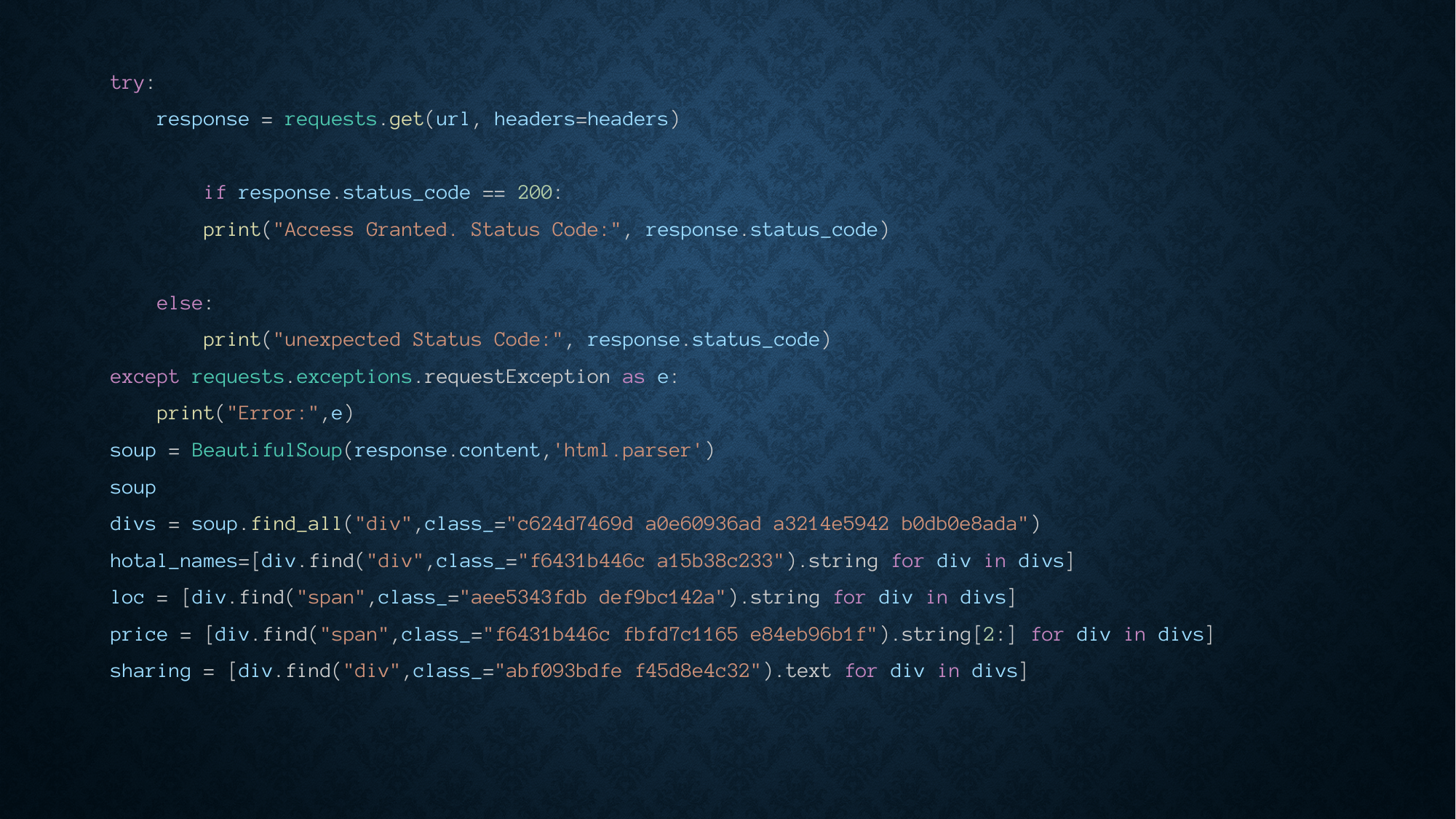

try:
    response = requests.get(url, headers=headers)

        if response.status_code == 200:
        print("Access Granted. Status Code:", response.status_code)

    else:
        print("unexpected Status Code:", response.status_code)
except requests.exceptions.requestException as e:
    print("Error:",e)
soup = BeautifulSoup(response.content,'html.parser')
soup
divs = soup.find_all("div",class_="c624d7469d a0e60936ad a3214e5942 b0db0e8ada")
hotal_names=[div.find("div",class_="f6431b446c a15b38c233").string for div in divs]
loc = [div.find("span",class_="aee5343fdb def9bc142a").string for div in divs]
price = [div.find("span",class_="f6431b446c fbfd7c1165 e84eb96b1f").string[2:] for div in divs]
sharing = [div.find("div",class_="abf093bdfe f45d8e4c32").text for div in divs]